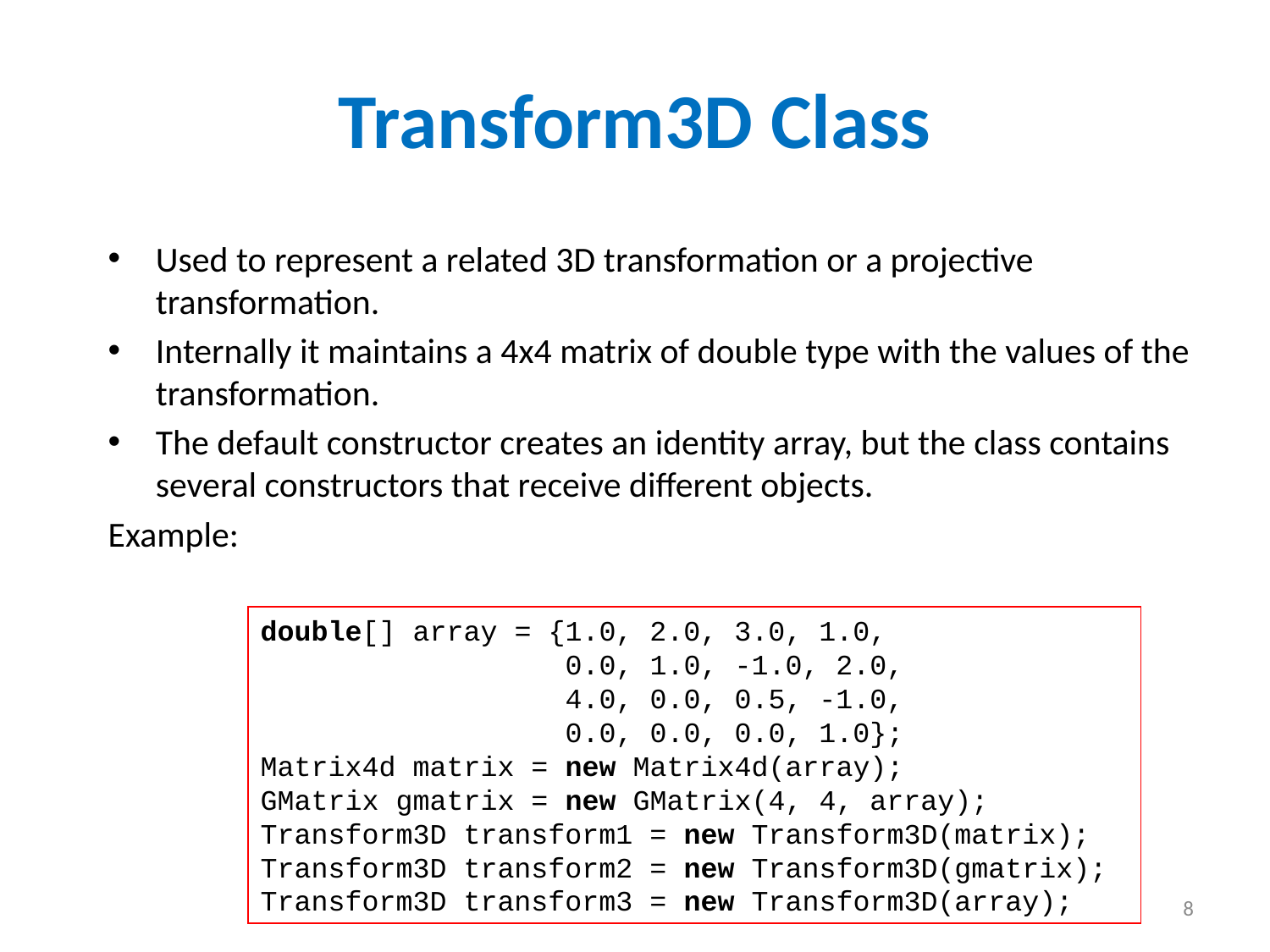

Transform3D Class
Used to represent a related 3D transformation or a projective transformation.
Internally it maintains a 4x4 matrix of double type with the values of the transformation.
The default constructor creates an identity array, but the class contains several constructors that receive different objects.
Example:
double[] array = {1.0, 2.0, 3.0, 1.0,
                  0.0, 1.0, -1.0, 2.0,
                  4.0, 0.0, 0.5, -1.0,
                  0.0, 0.0, 0.0, 1.0};
Matrix4d matrix = new Matrix4d(array);
GMatrix gmatrix = new GMatrix(4, 4, array);
Transform3D transform1 = new Transform3D(matrix); Transform3D transform2 = new Transform3D(gmatrix); Transform3D transform3 = new Transform3D(array);
8